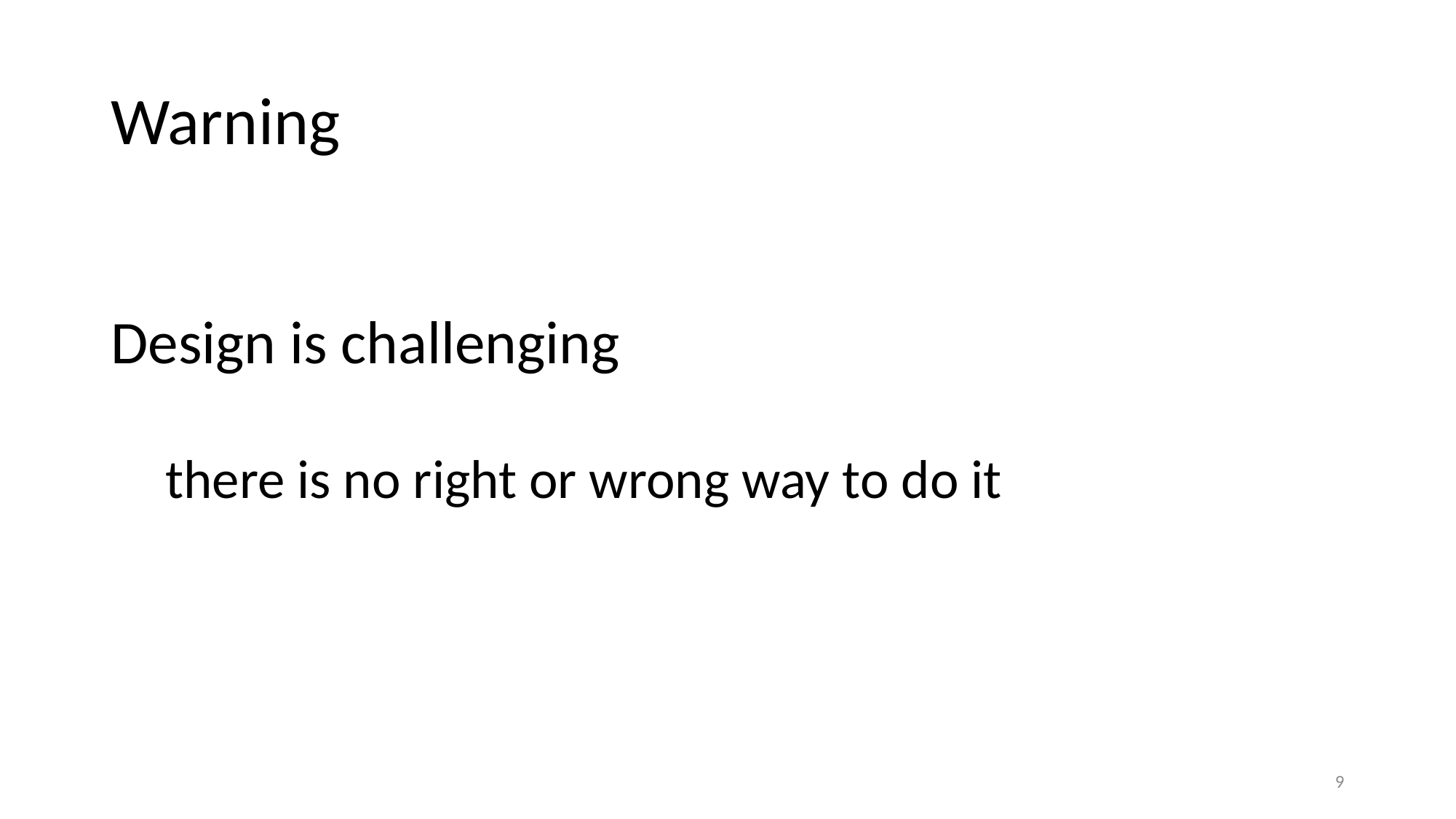

# Warning

Design is challenging

there is no right or wrong way to do it
9